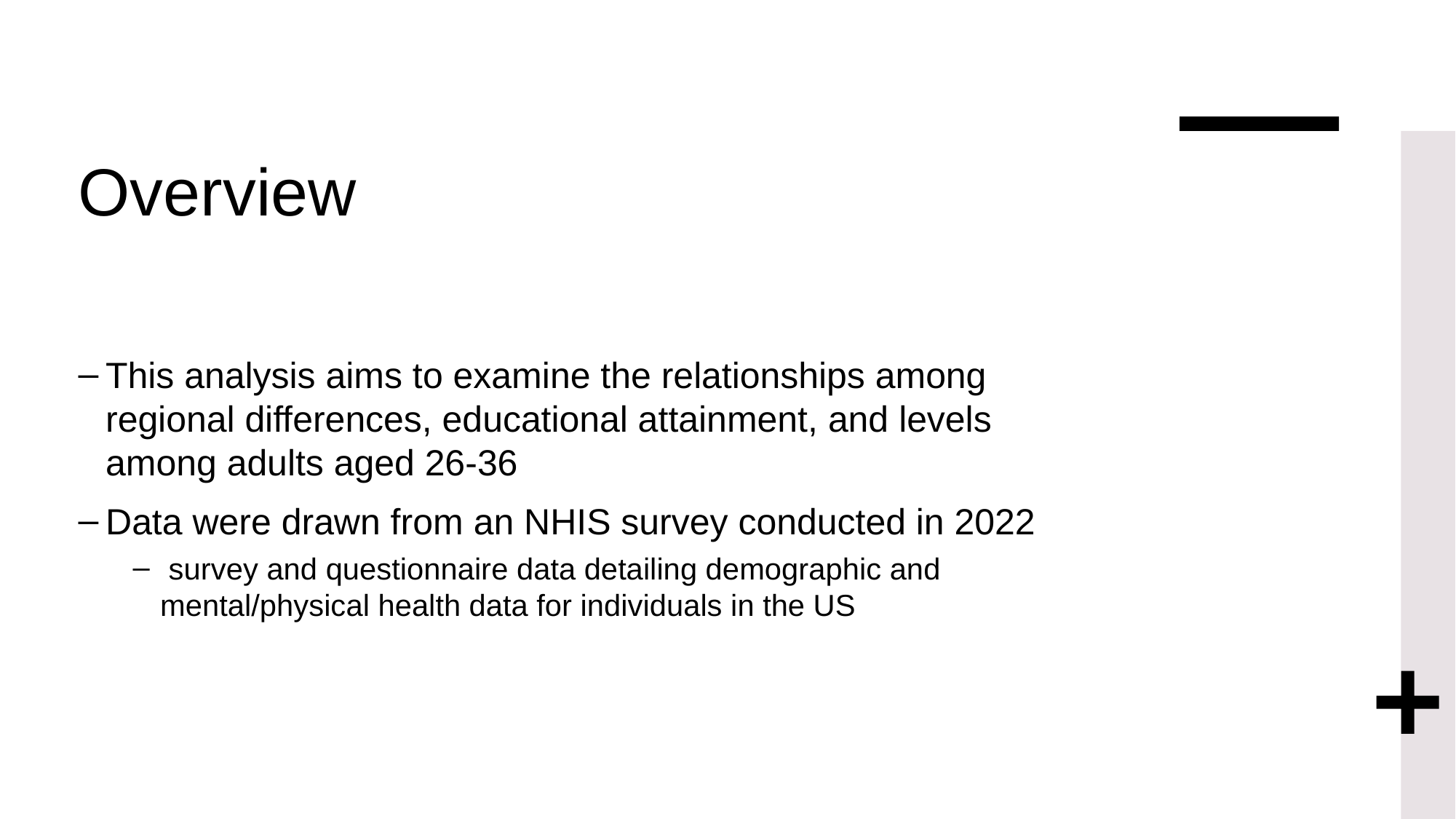

# Overview
This analysis aims to examine the relationships among regional differences, educational attainment, and levels among adults aged 26-36
Data were drawn from an NHIS survey conducted in 2022
 survey and questionnaire data detailing demographic and mental/physical health data for individuals in the US